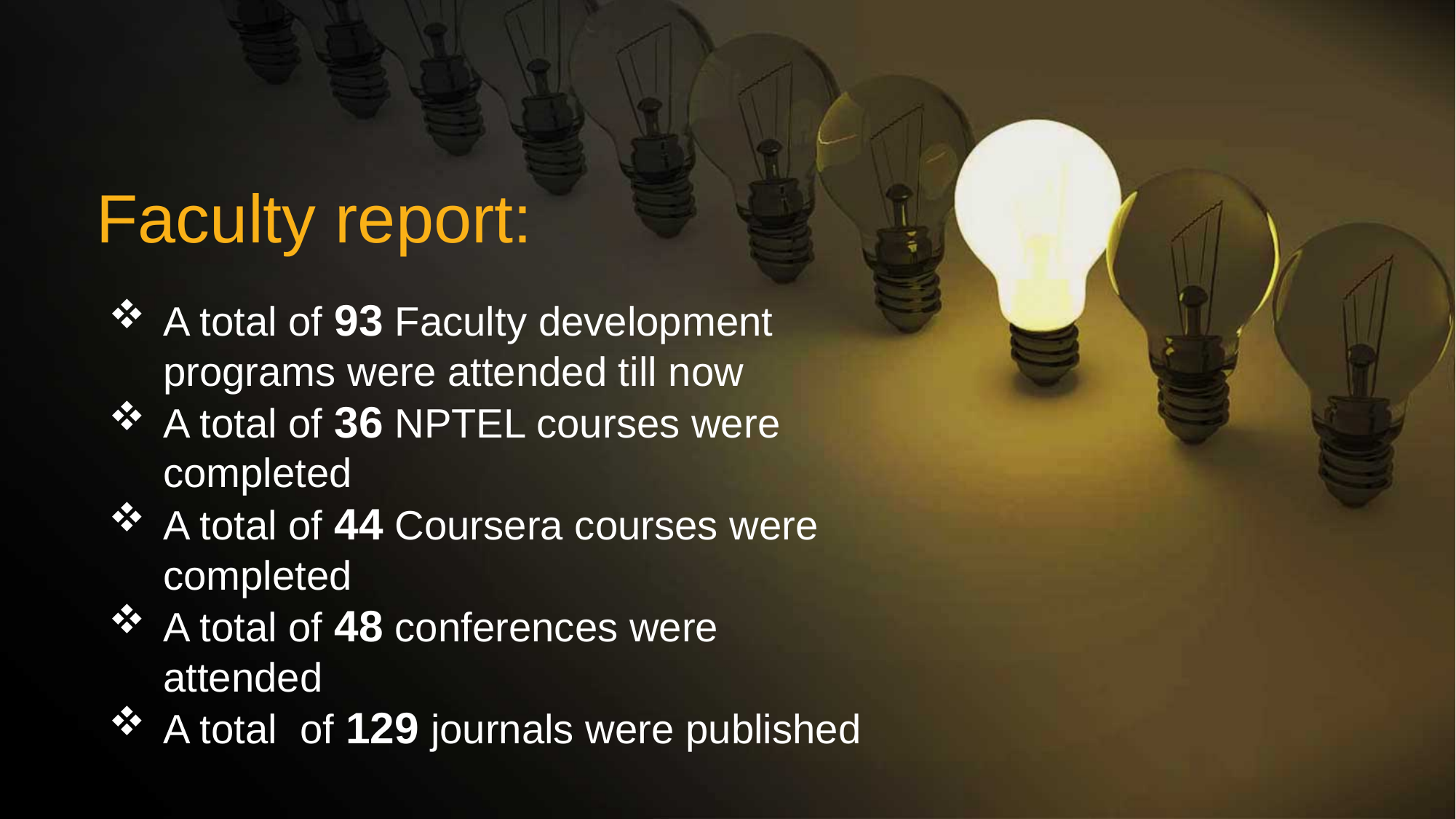

Faculty report:

A total of 93 Faculty development programs were attended till now
A total of 36 NPTEL courses were completed
A total of 44 Coursera courses were completed
A total of 48 conferences were attended
A total  of 129 journals were published